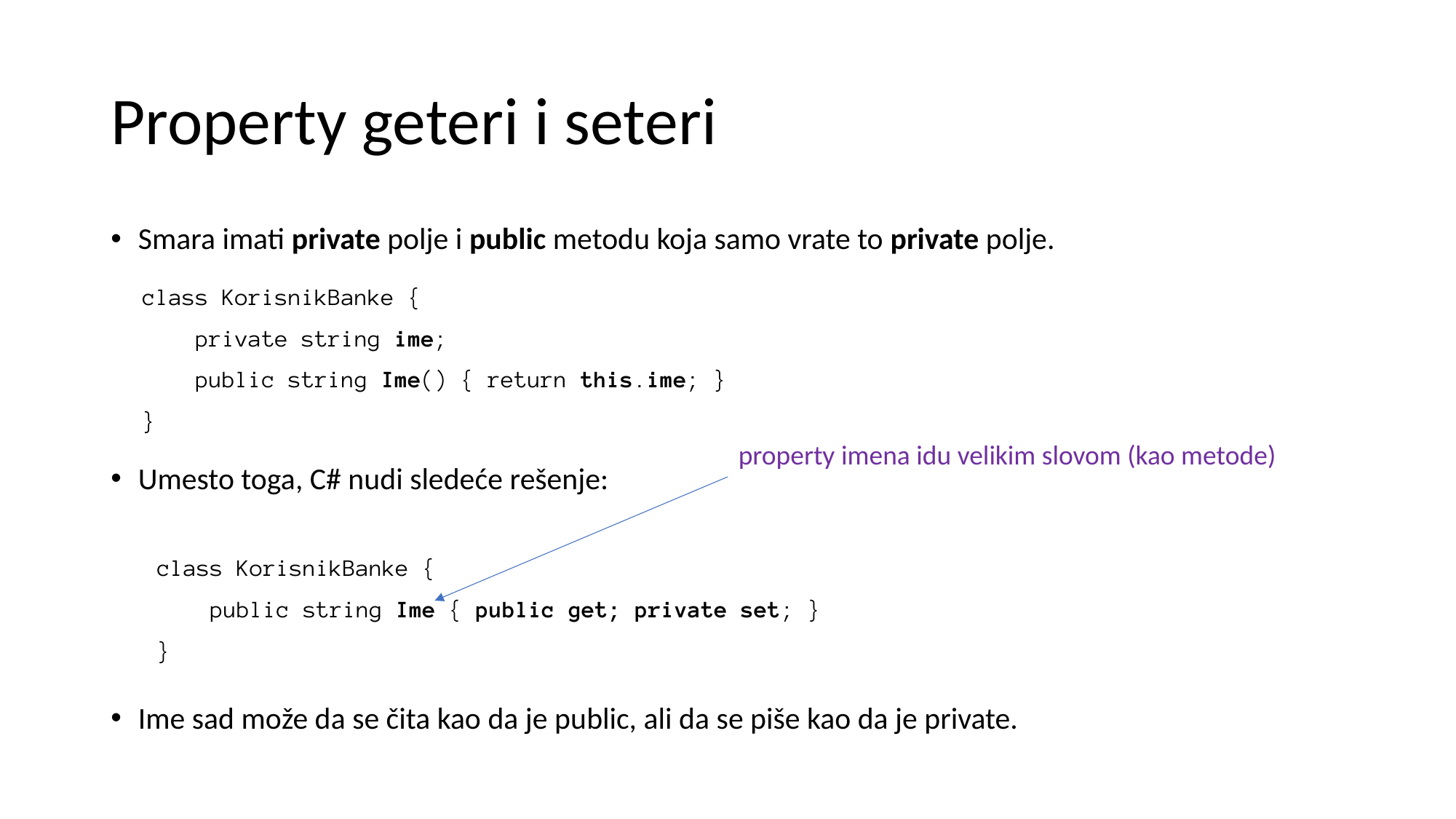

# Property geteri i seteri
Smara imati private polje i public metodu koja samo vrate to private polje.

Umesto toga, C# nudi sledeće rešenje:

Ime sad može da se čita kao da je public, ali da se piše kao da je private.
class KorisnikBanke {
    private string ime;
    public string Ime() { return this.ime; }
}
property imena idu velikim slovom (kao metode)
class KorisnikBanke {
    public string Ime { public get; private set; }
}